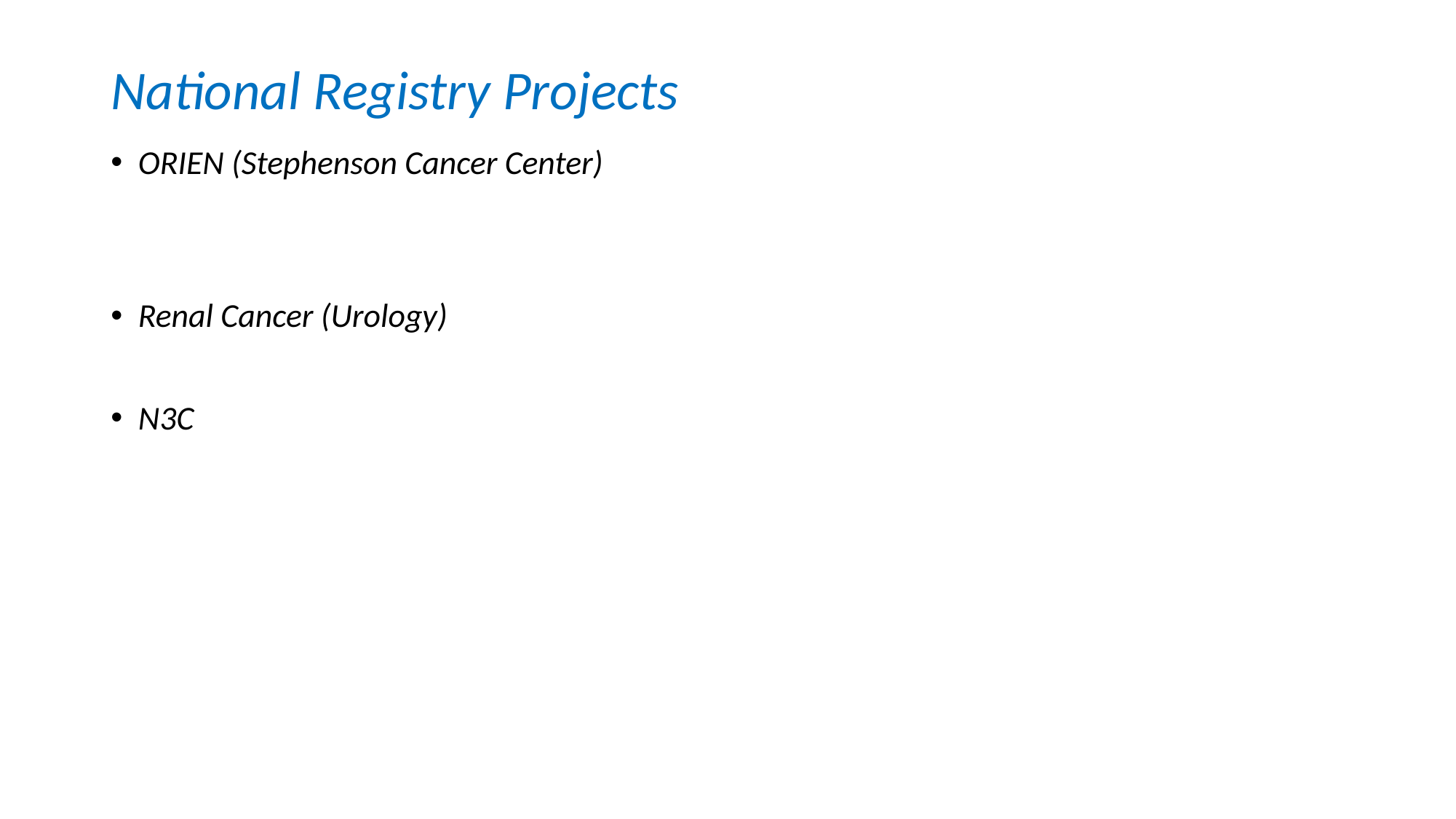

# National Registry Projects
ORIEN (Stephenson Cancer Center)

Renal Cancer (Urology)

N3C